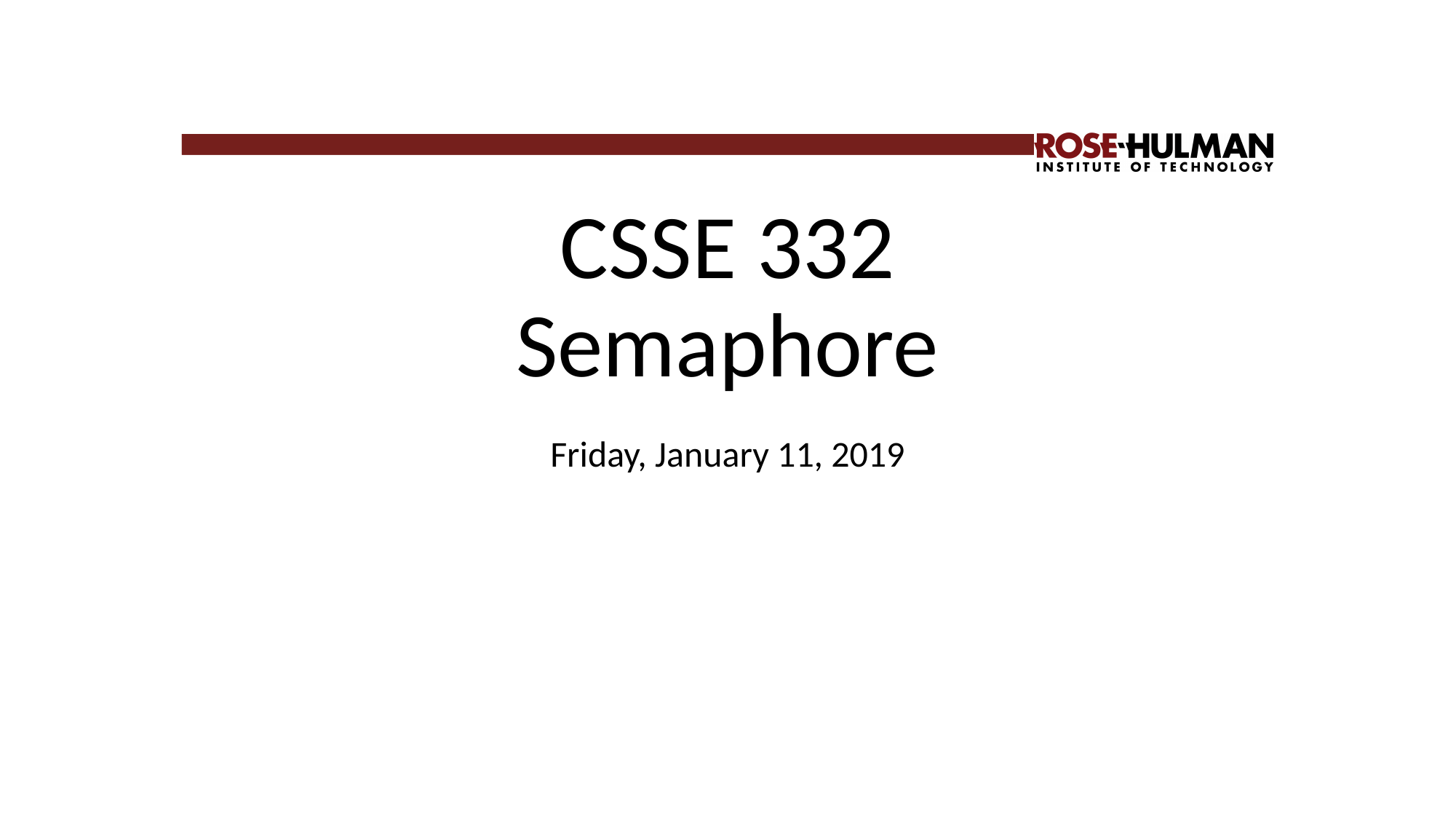

# CSSE 332 Semaphore
Friday, January 11, 2019